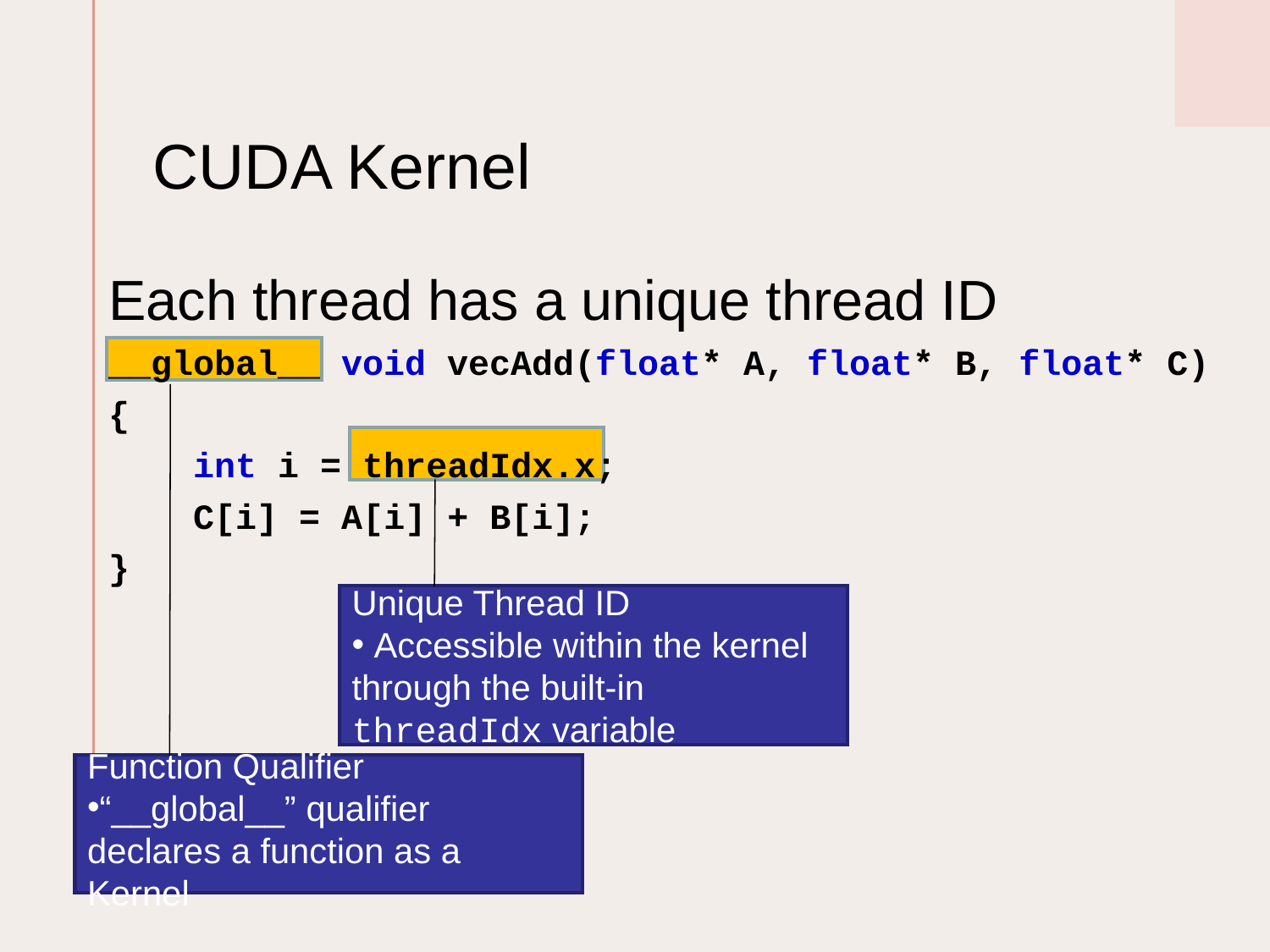

# CUDA Kernel
Each thread has a unique thread ID
__global__ void vecAdd(float* A, float* B, float* C)
{
    int i = threadIdx.x;
    C[i] = A[i] + B[i];
}

Unique Thread ID
 Accessible within the kernel through the built-in threadIdx variable

Function Qualifier
“__global__” qualifier declares a function as a Kernel